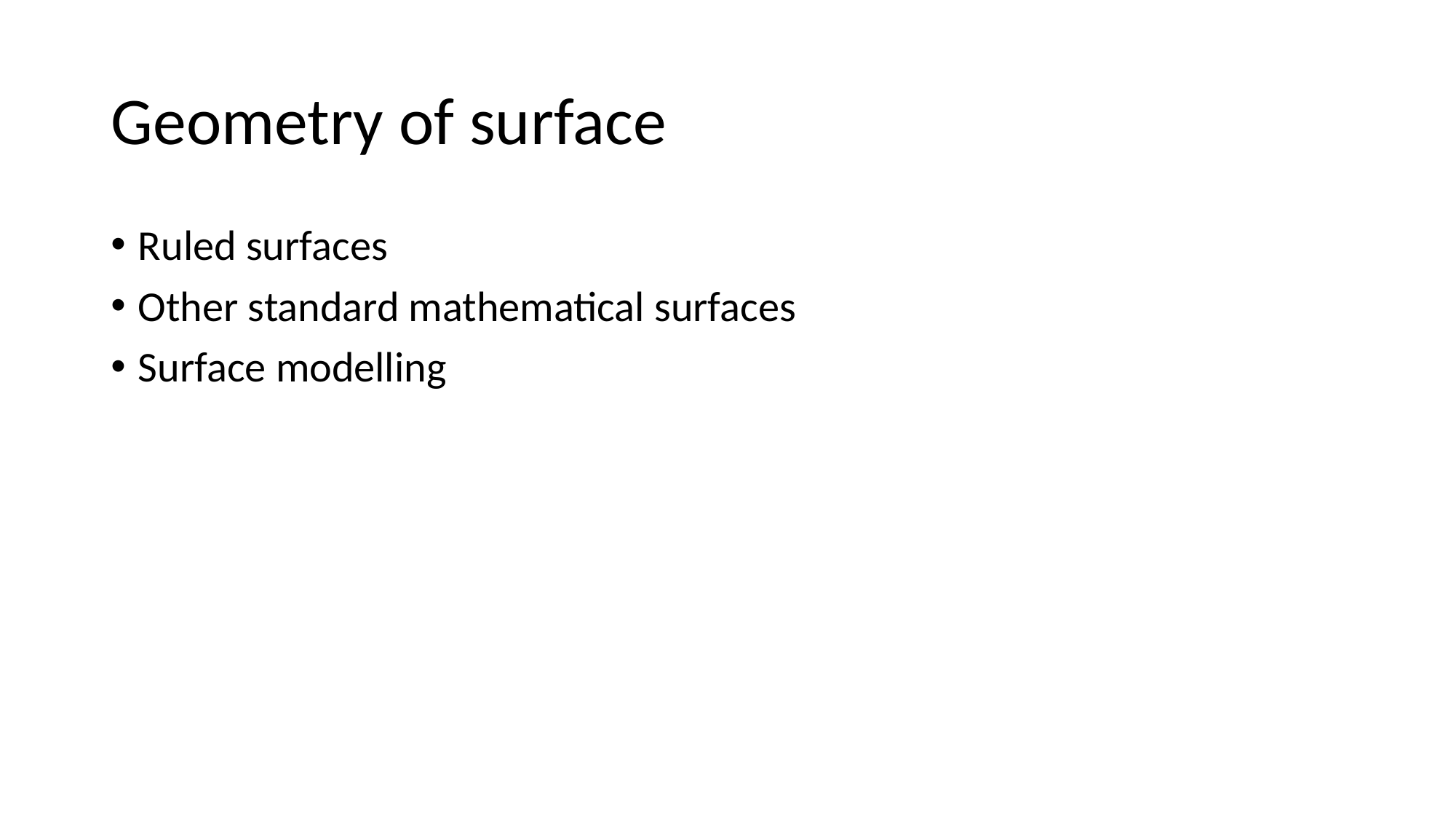

# Geometry of surface
Ruled surfaces
Other standard mathematical surfaces
Surface modelling